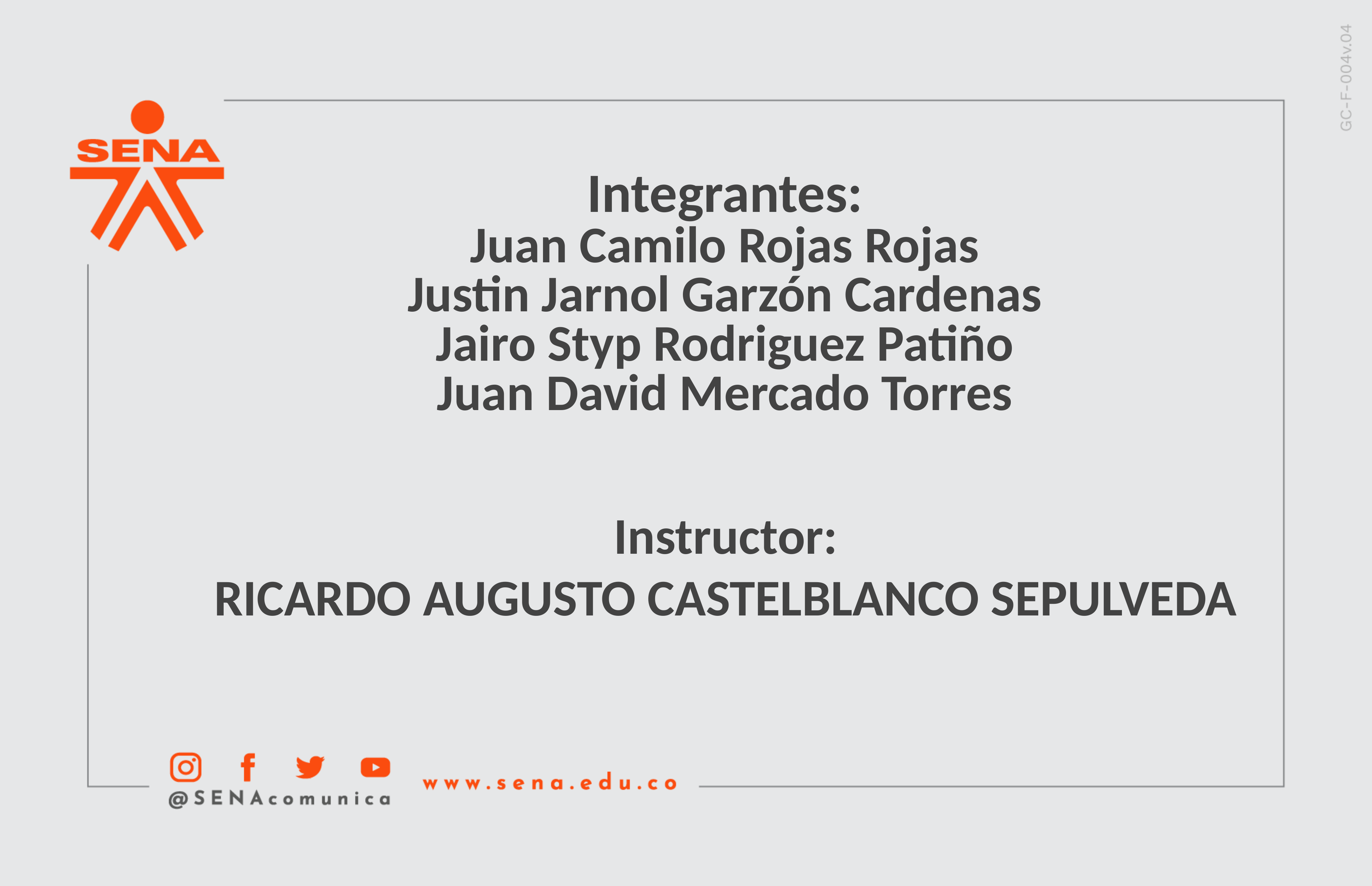

Integrantes:
Juan Camilo Rojas Rojas
Justin Jarnol Garzón Cardenas
Jairo Styp Rodriguez Patiño
Juan David Mercado Torres

Instructor:
RICARDO AUGUSTO CASTELBLANCO SEPULVEDA